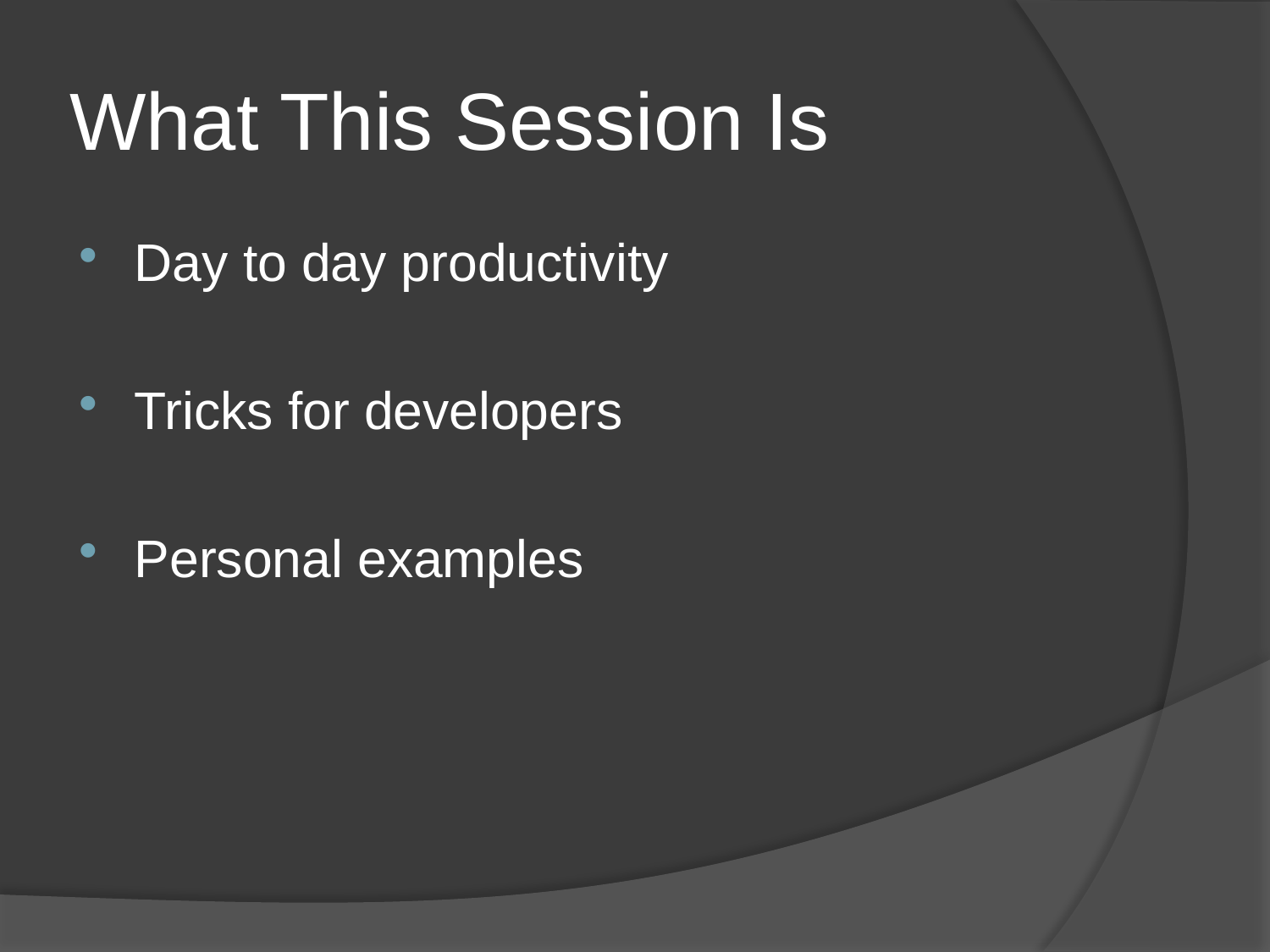

# What This Session Is
Day to day productivity

Tricks for developers

Personal examples